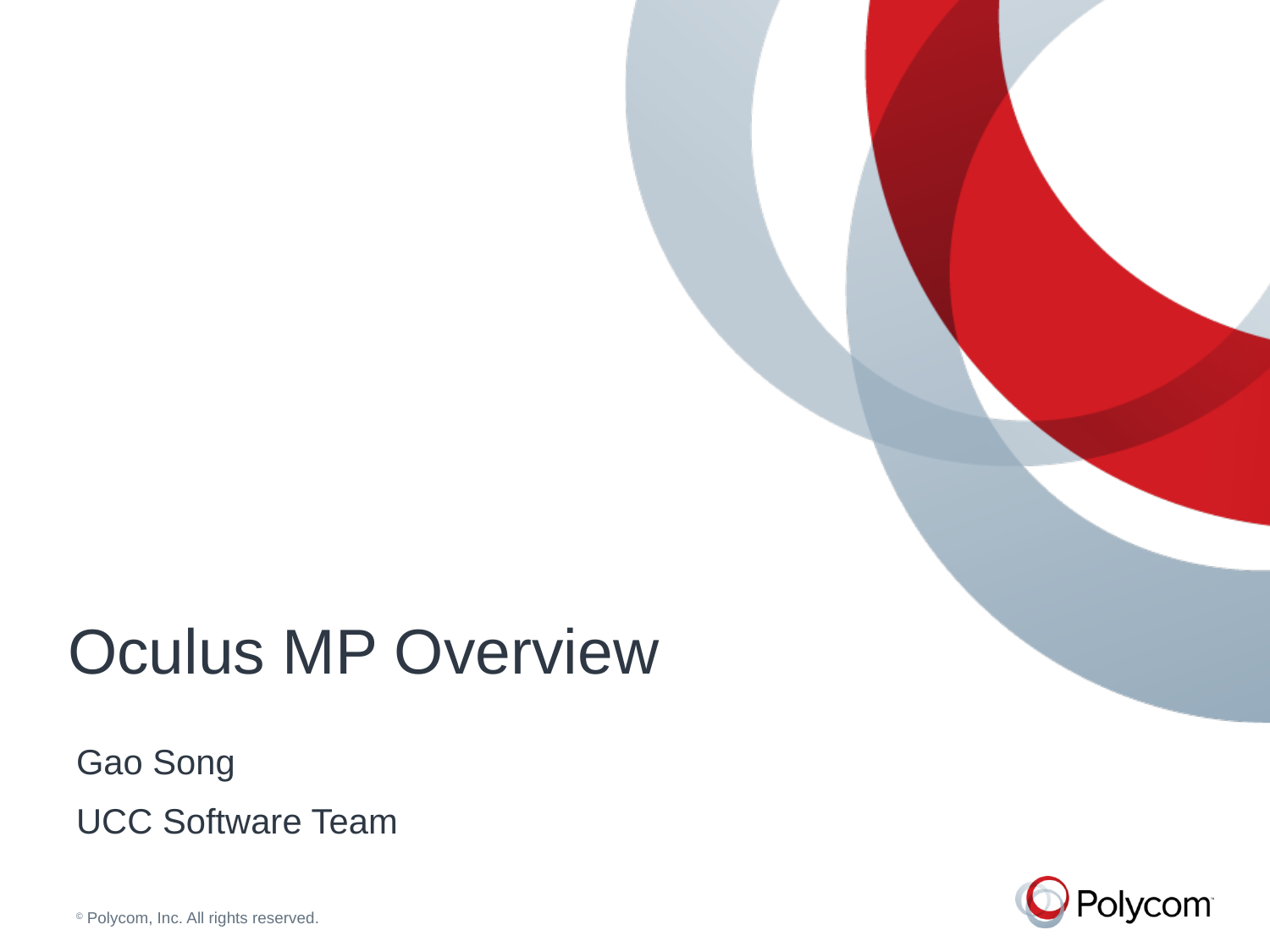

# Oculus MP Overview
Gao Song
UCC Software Team